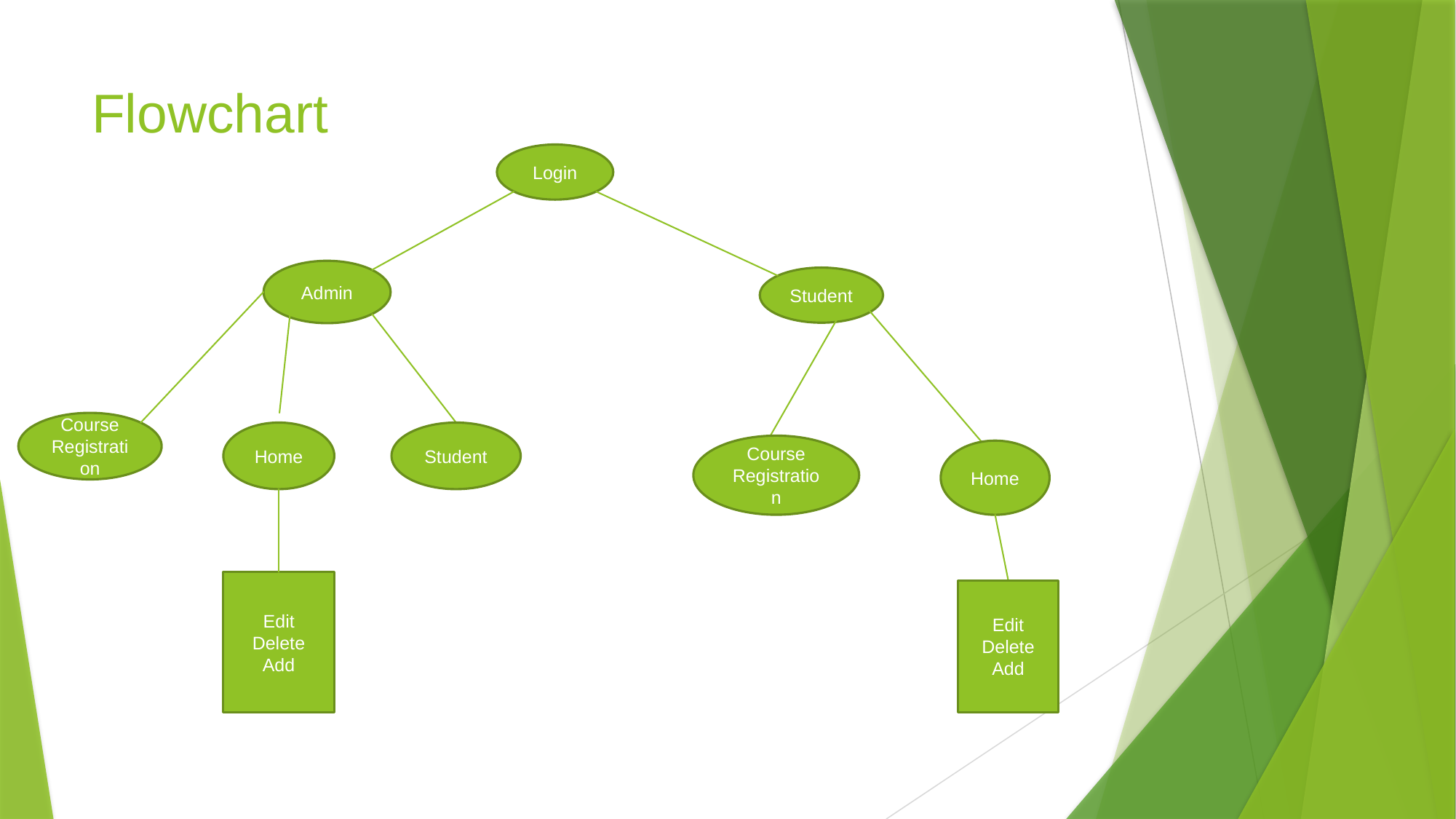

# Flowchart
Login
Admin
Student
Course Registration
Home
Student
Course
Registration
Home
Edit
Delete
Add
Edit
Delete
Add